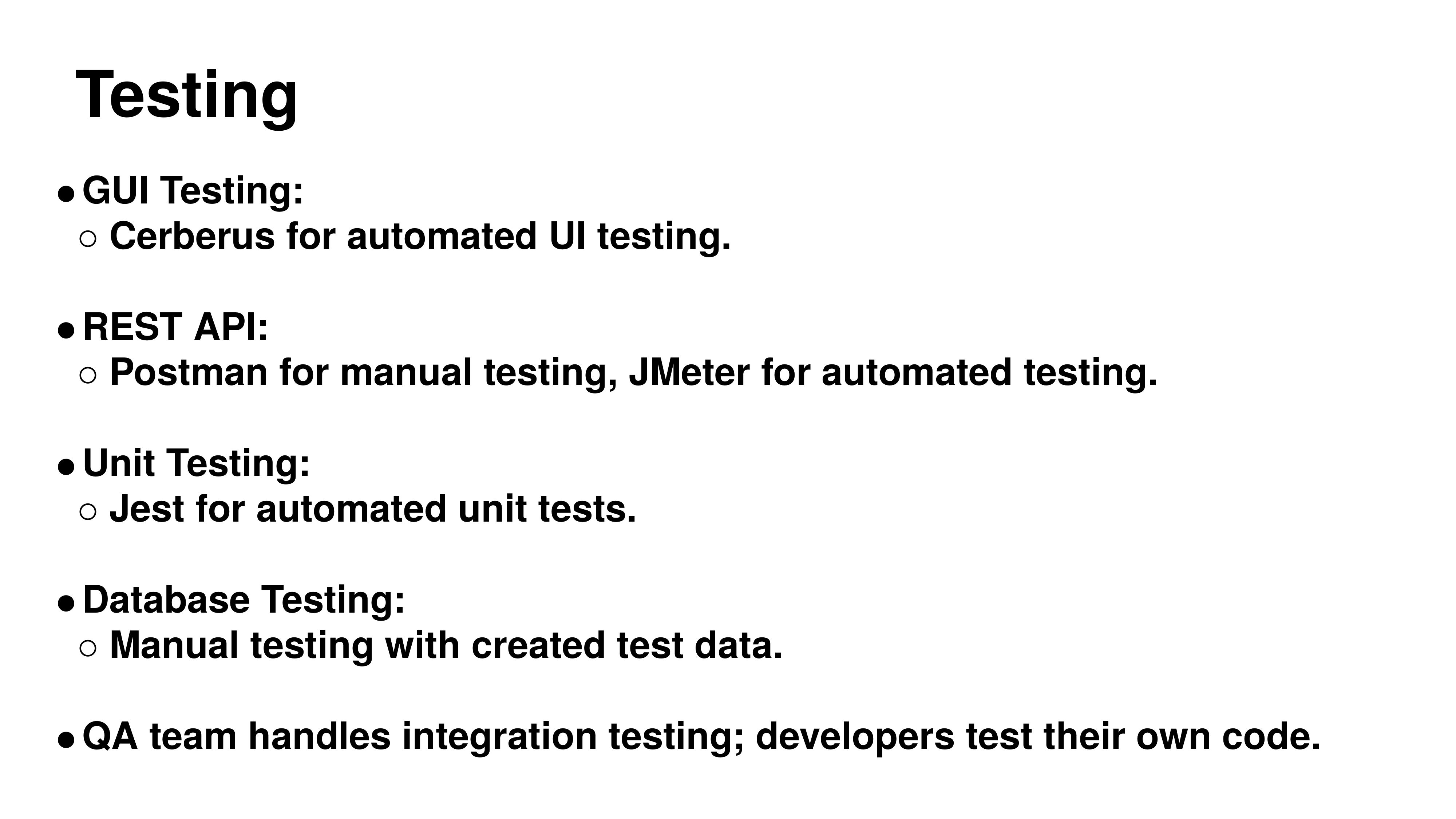

# Testing
GUI Testing:
Cerberus for automated UI testing.

REST API:
Postman for manual testing, JMeter for automated testing.

Unit Testing:
Jest for automated unit tests.

Database Testing:
Manual testing with created test data.

QA team handles integration testing; developers test their own code.